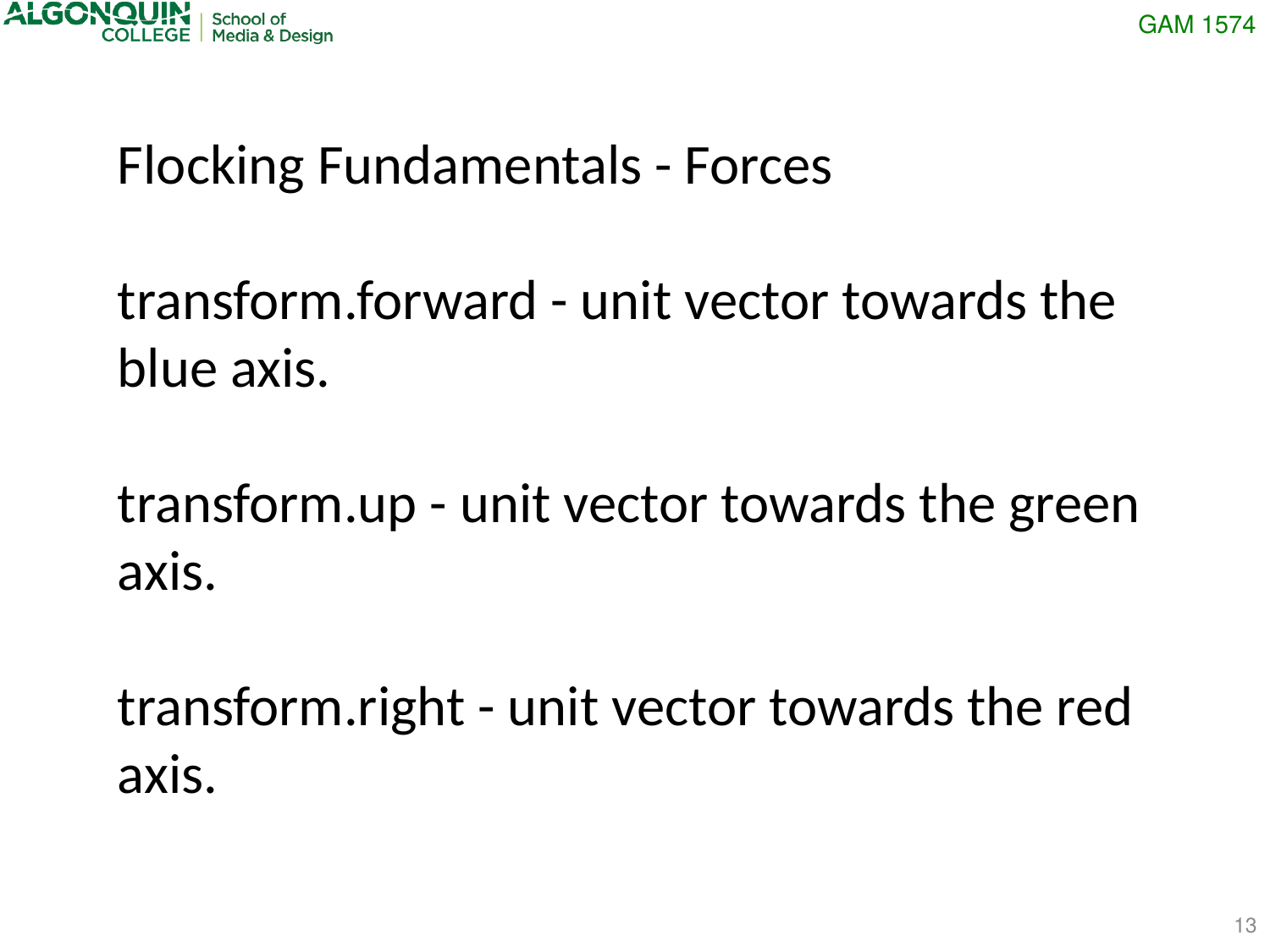

Flocking Fundamentals - Forces

transform.forward - unit vector towards the blue axis.

transform.up - unit vector towards the green axis.

transform.right - unit vector towards the red axis.
13